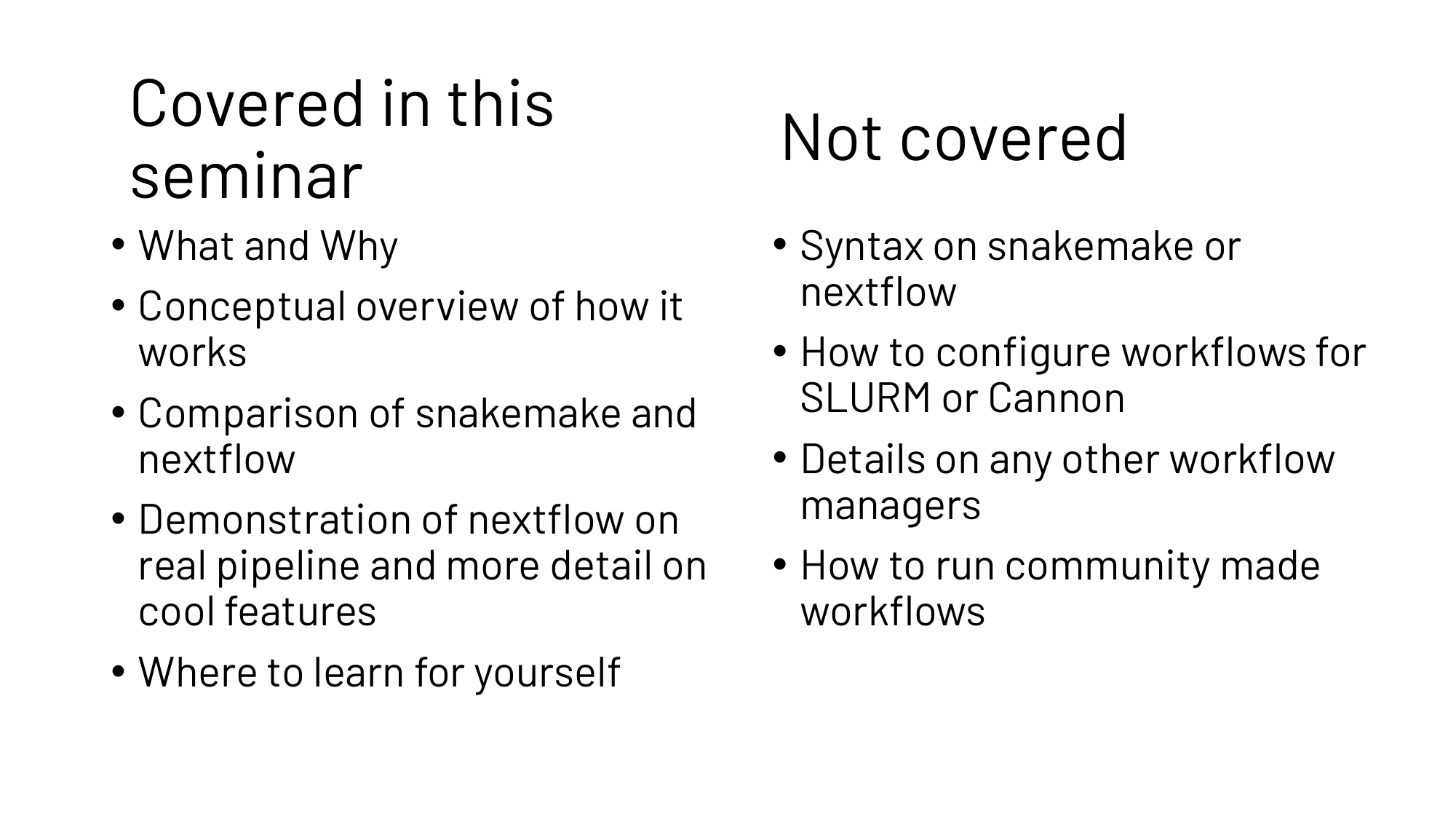

# Not covered
Covered in this seminar
What and Why
Conceptual overview of how it works
Comparison of snakemake and nextflow
Demonstration of nextflow on real pipeline and more detail on cool features
Where to learn for yourself

Syntax on snakemake or nextflow
How to configure workflows for SLURM or Cannon
Details on any other workflow managers
How to run community made workflows